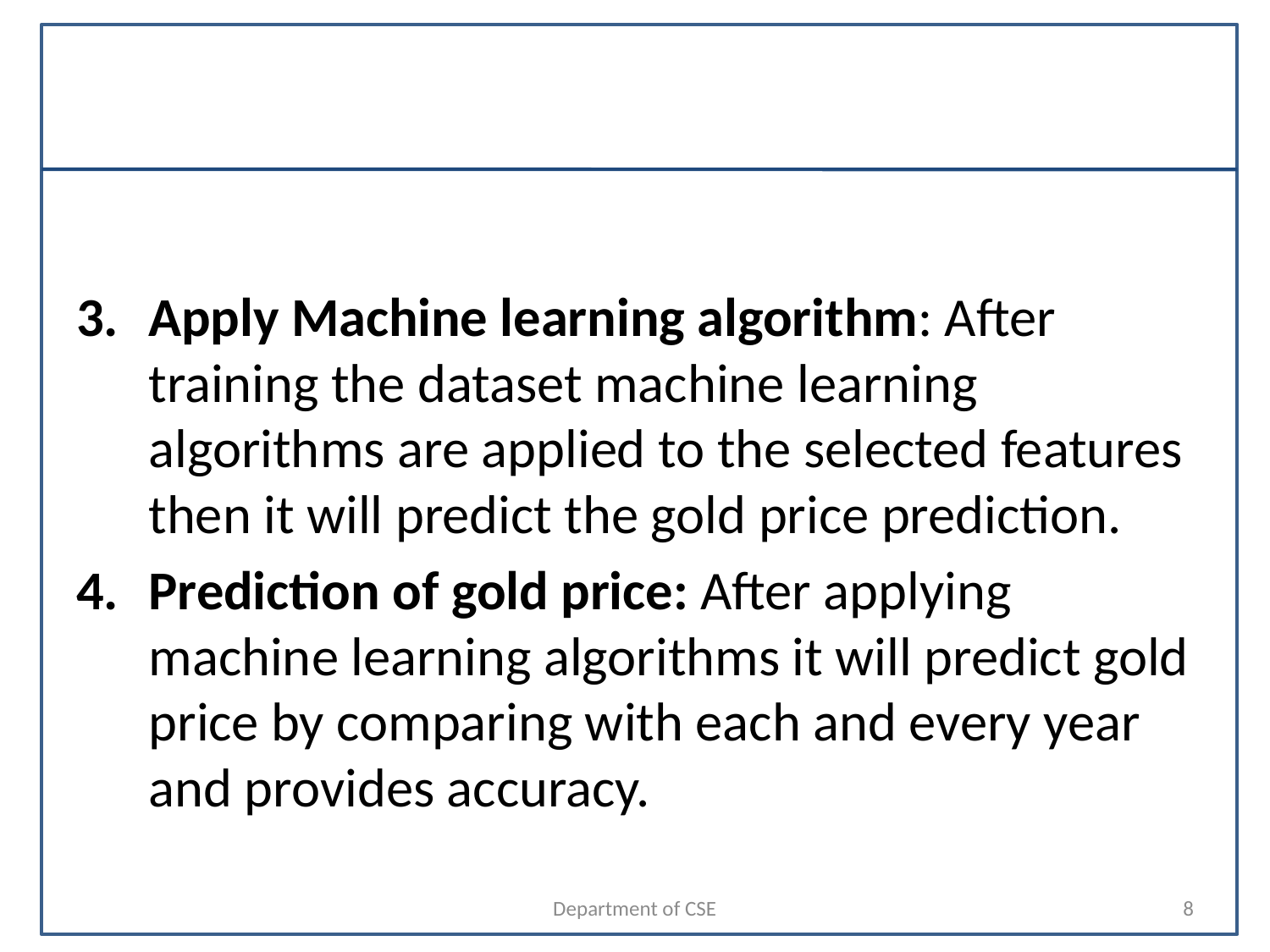

#

Apply Machine learning algorithm: After training the dataset machine learning algorithms are applied to the selected features then it will predict the gold price prediction.
Prediction of gold price: After applying machine learning algorithms it will predict gold price by comparing with each and every year and provides accuracy.

Department of CSE
8